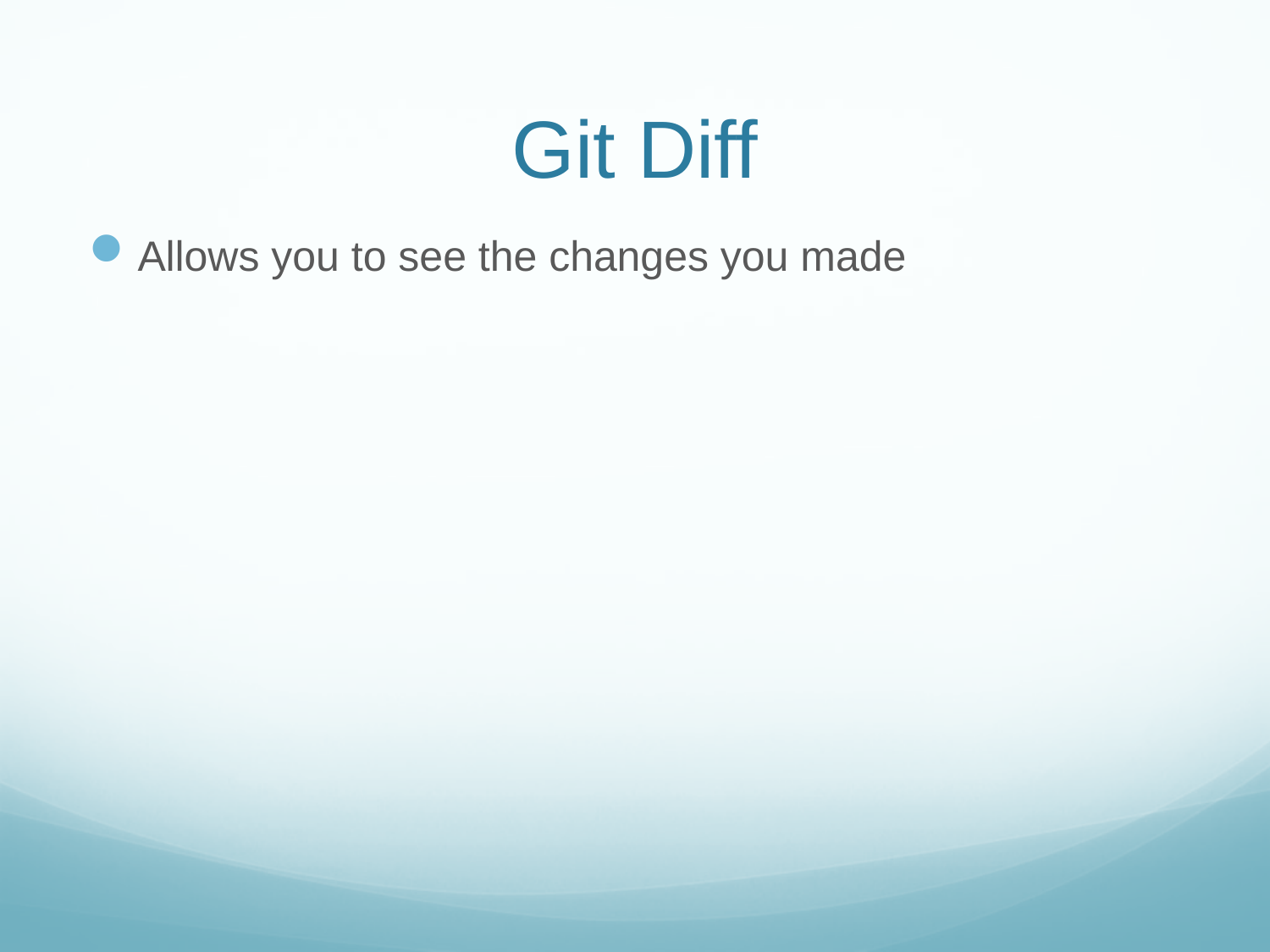

# Git Diff
Allows you to see the changes you made